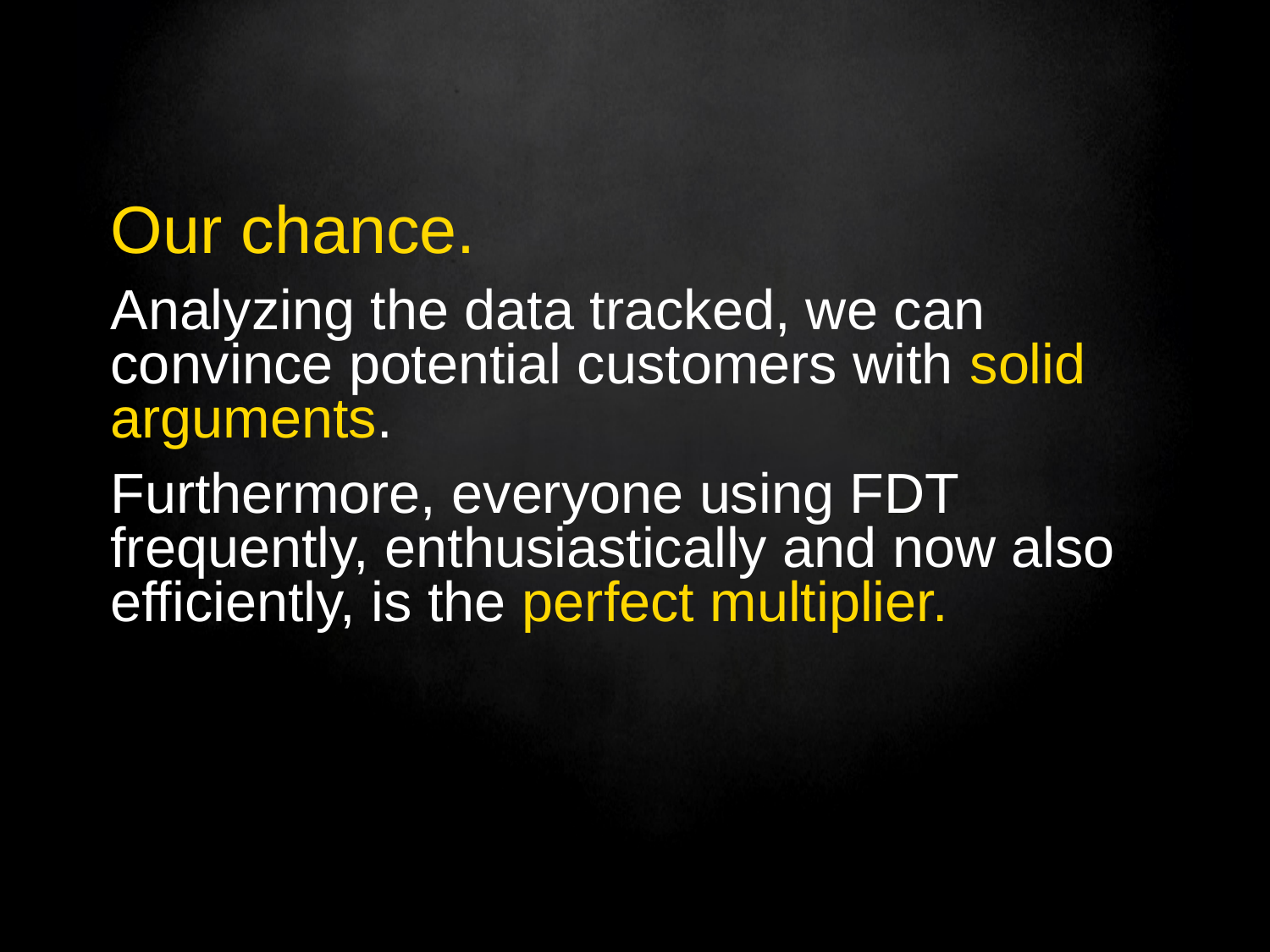

# Our chance.
Analyzing the data tracked, we can convince potential customers with solid arguments.
Furthermore, everyone using FDT frequently, enthusiastically and now also efficiently, is the perfect multiplier.